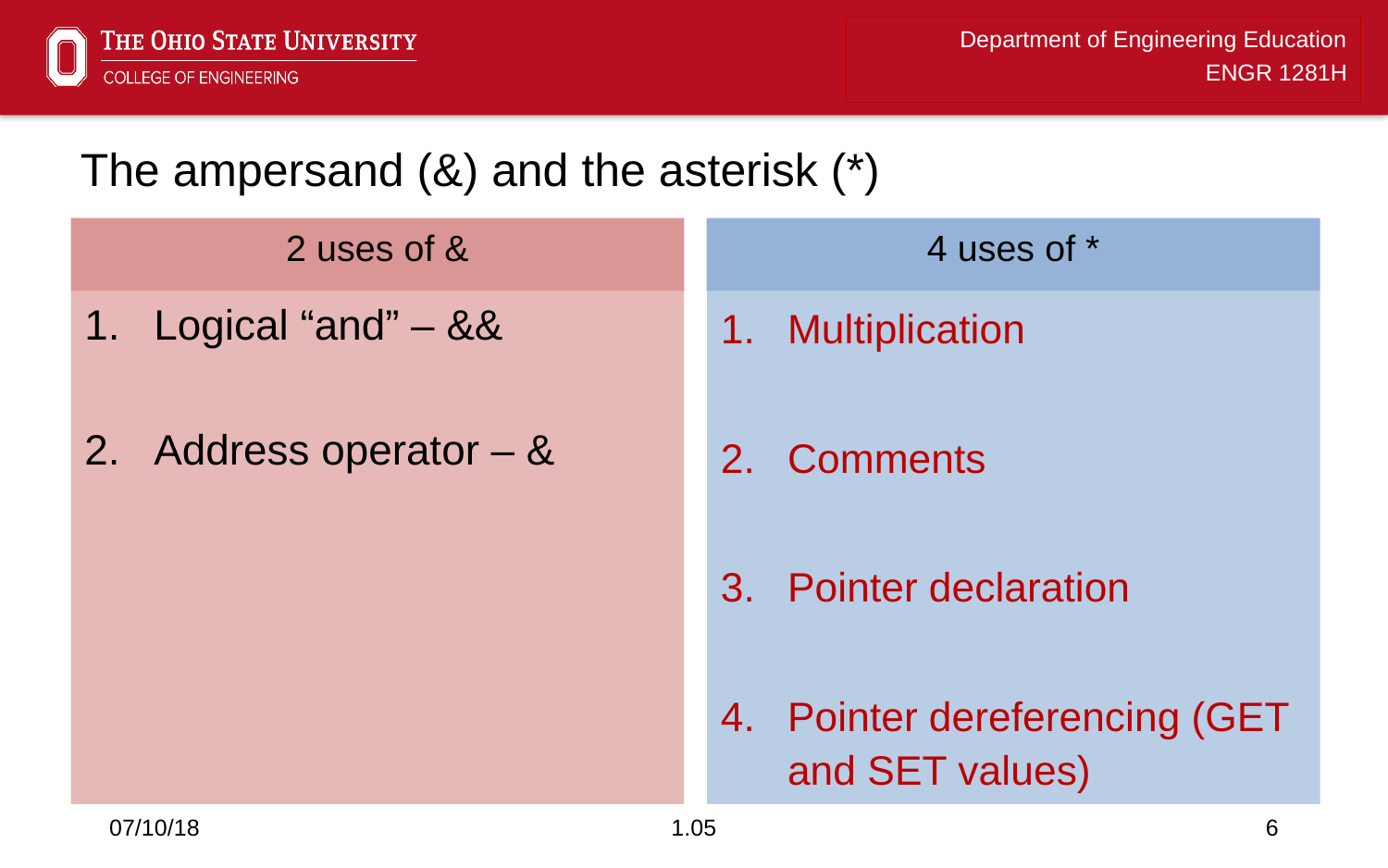

# The ampersand (&) and the asterisk (*)
4 uses of *
2 uses of &
Logical “and” – &&

Address operator – &
Multiplication

Comments

Pointer declaration

Pointer dereferencing (GET and SET values)
07/10/18
1.05
6